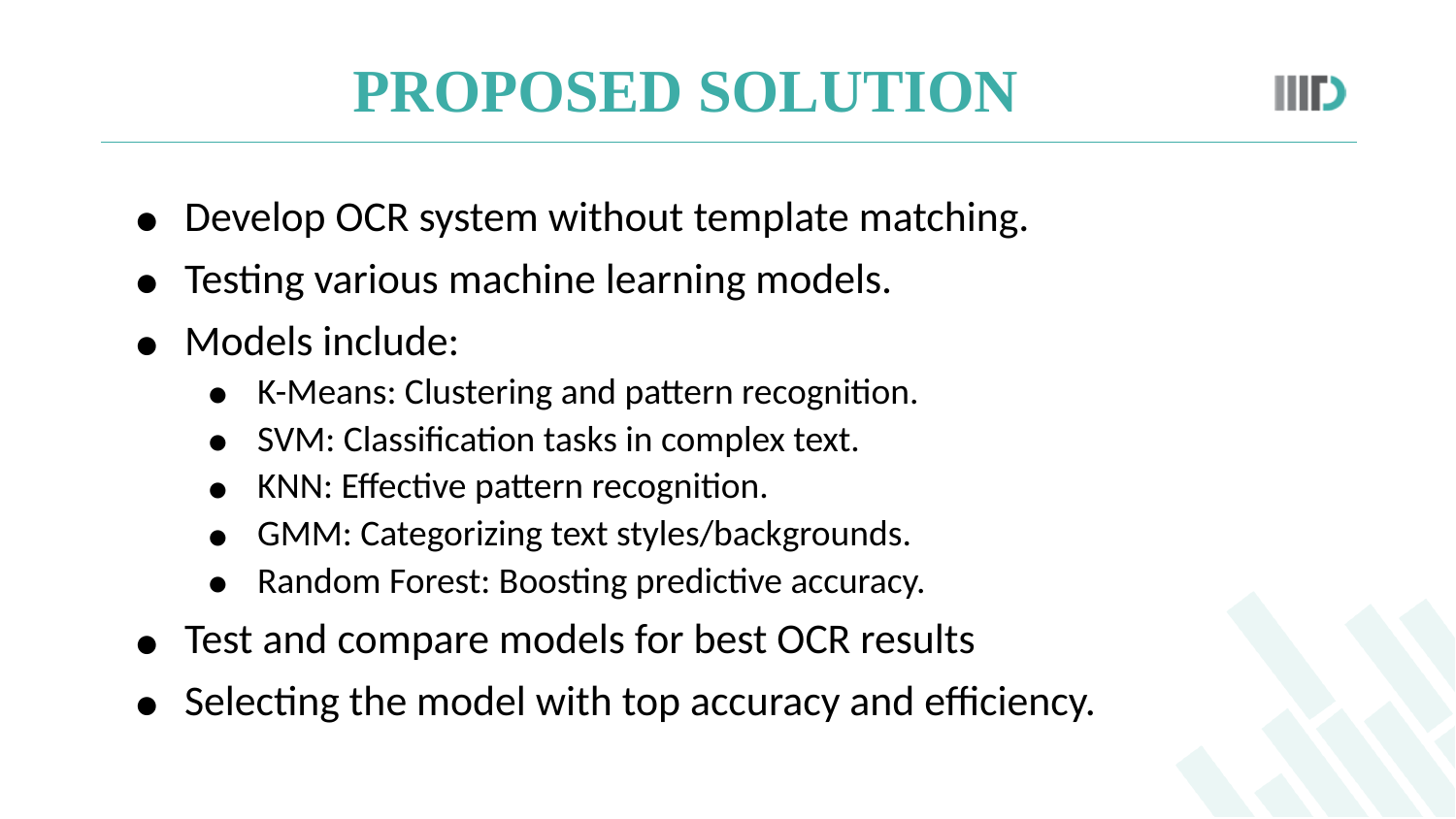

PROPOSED SOLUTION

Develop OCR system without template matching.
Testing various machine learning models.
Models include:
K-Means: Clustering and pattern recognition.
SVM: Classification tasks in complex text.
KNN: Effective pattern recognition.
GMM: Categorizing text styles/backgrounds.
Random Forest: Boosting predictive accuracy.
Test and compare models for best OCR results
Selecting the model with top accuracy and efficiency.